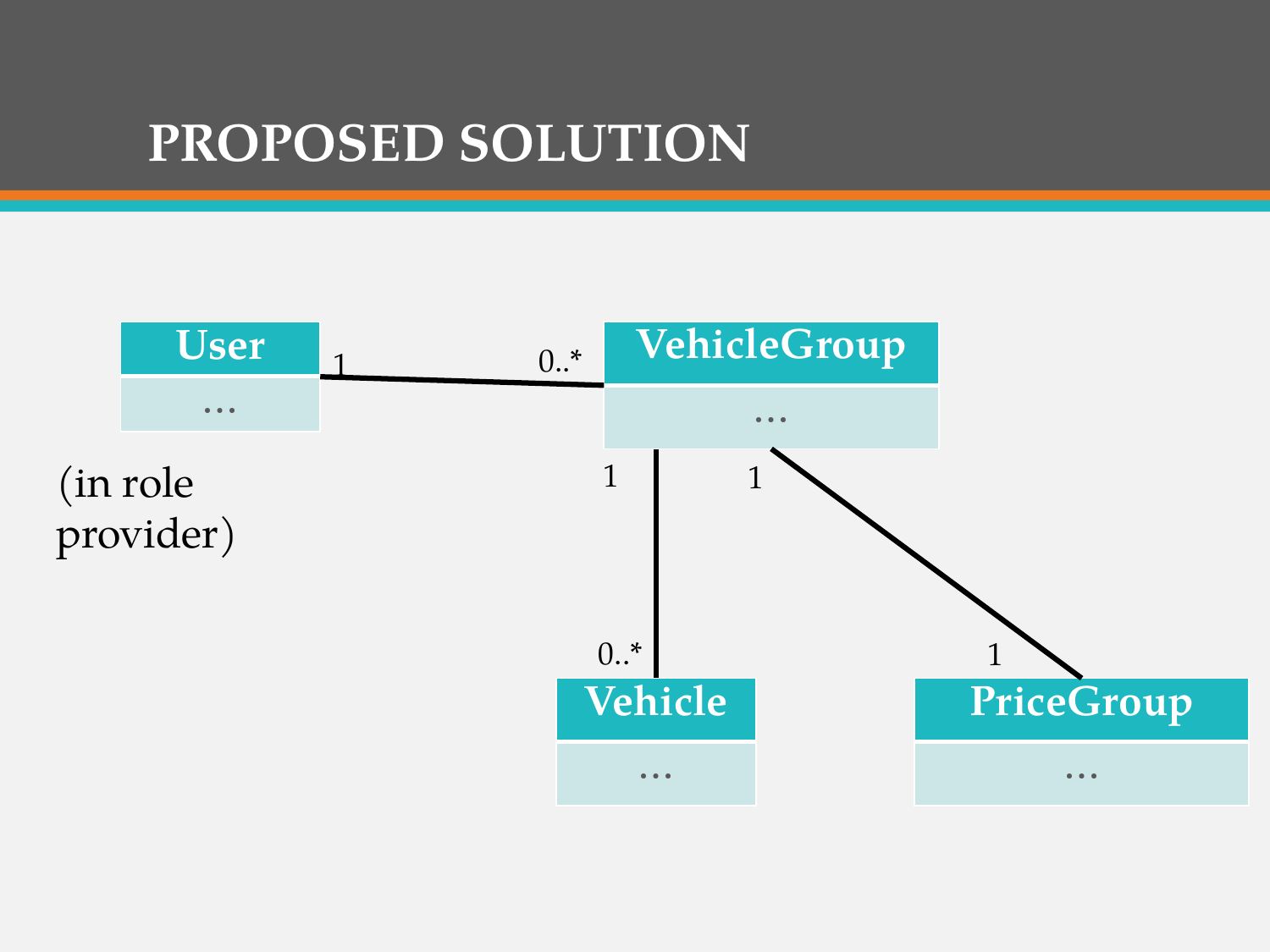

# PROPOSED SOLUTION
| VehicleGroup |
| --- |
| … |
| User |
| --- |
| … |
0..*
1
1
(in role provider)
1
0..*
1
| Vehicle |
| --- |
| … |
| PriceGroup |
| --- |
| … |